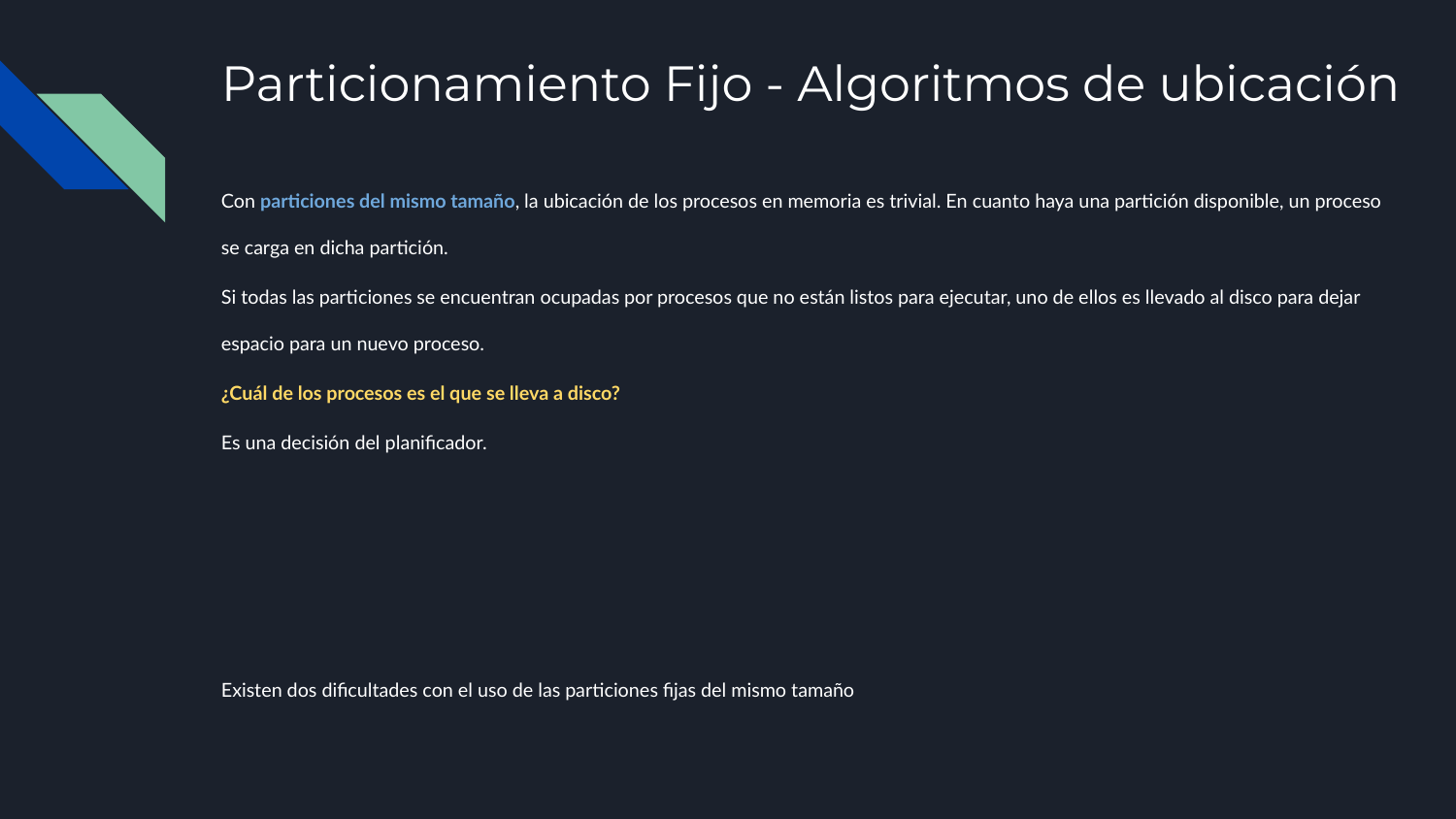

# Particionamiento Fijo - Algoritmos de ubicación
Con particiones del mismo tamaño, la ubicación de los procesos en memoria es trivial. En cuanto haya una partición disponible, un proceso se carga en dicha partición.
Si todas las particiones se encuentran ocupadas por procesos que no están listos para ejecutar, uno de ellos es llevado al disco para dejar espacio para un nuevo proceso.
¿Cuál de los procesos es el que se lleva a disco?
Es una decisión del planificador.

Existen dos dificultades con el uso de las particiones fijas del mismo tamaño